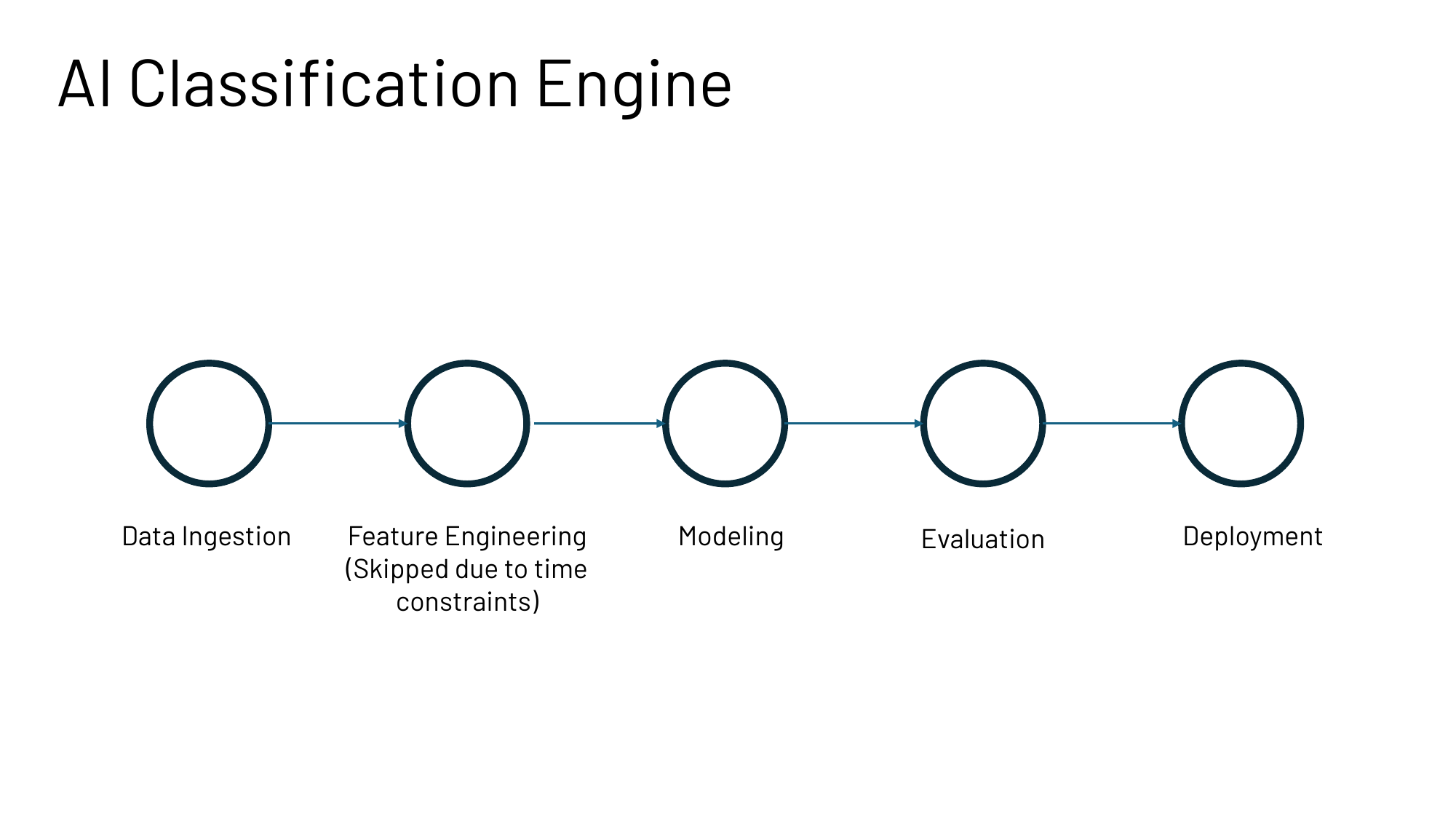

# AI Classification Engine

Data Ingestion
Feature Engineering
 (Skipped due to time
constraints)
Modeling
Deployment
Evaluation